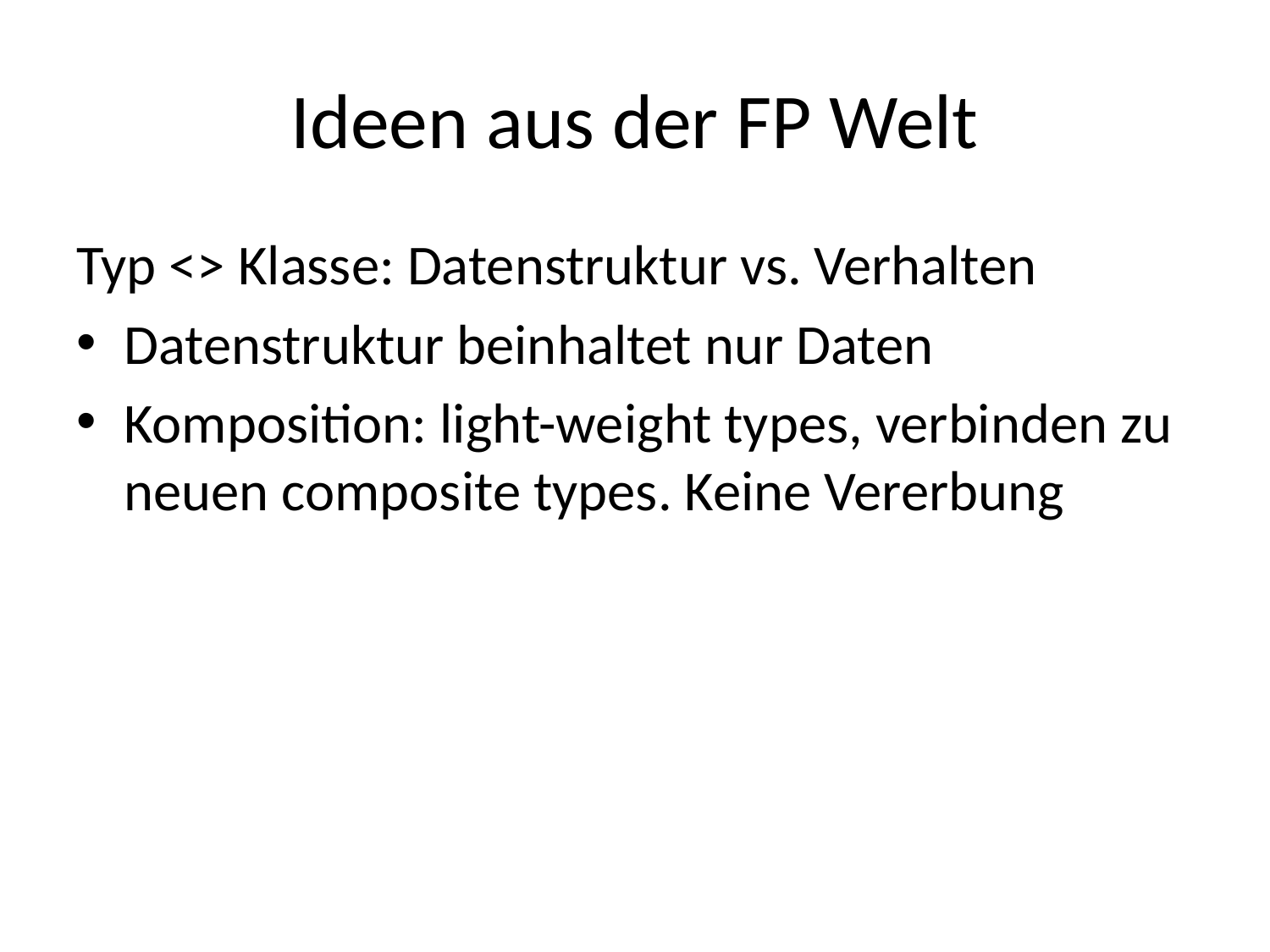

# Ideen aus der FP Welt
Typ <> Klasse: Datenstruktur vs. Verhalten
Datenstruktur beinhaltet nur Daten
Komposition: light-weight types, verbinden zu neuen composite types. Keine Vererbung